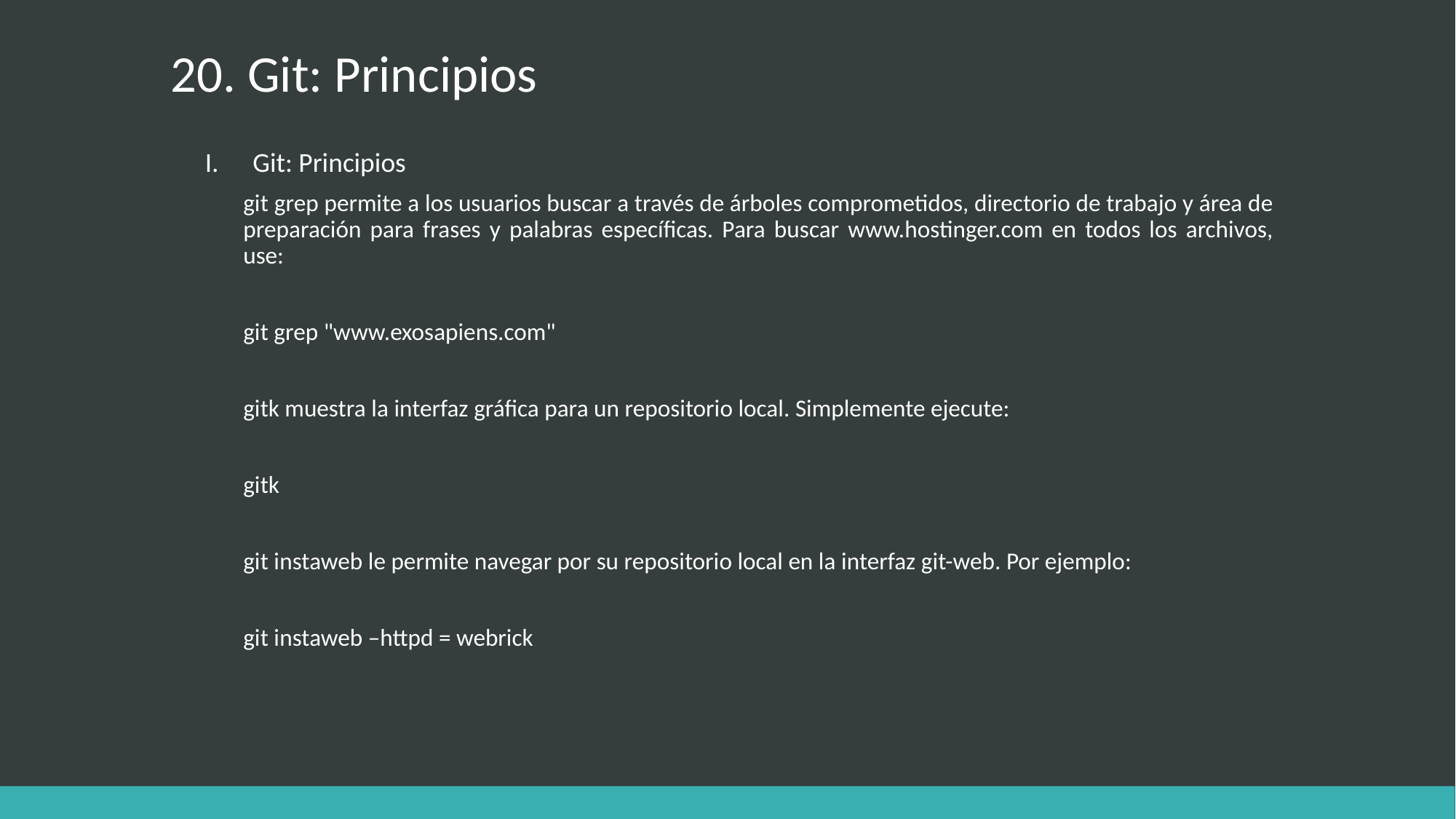

# 20. Git: Principios
Git: Principios
git grep permite a los usuarios buscar a través de árboles comprometidos, directorio de trabajo y área de preparación para frases y palabras específicas. Para buscar www.hostinger.com en todos los archivos, use:

git grep "www.exosapiens.com"

gitk muestra la interfaz gráfica para un repositorio local. Simplemente ejecute:

gitk

git instaweb le permite navegar por su repositorio local en la interfaz git-web. Por ejemplo:

git instaweb –httpd = webrick